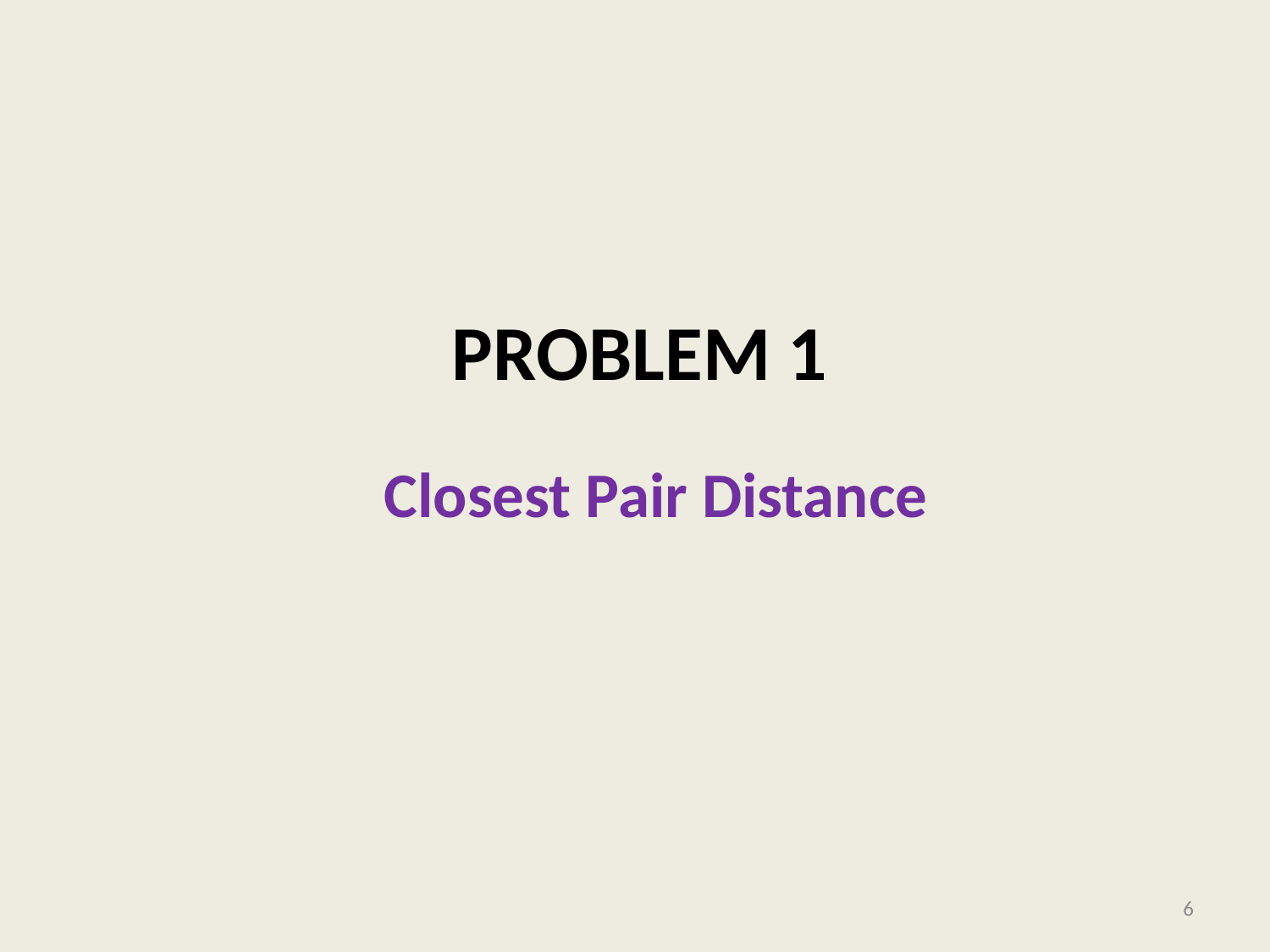

# problem 1
Closest Pair Distance
6